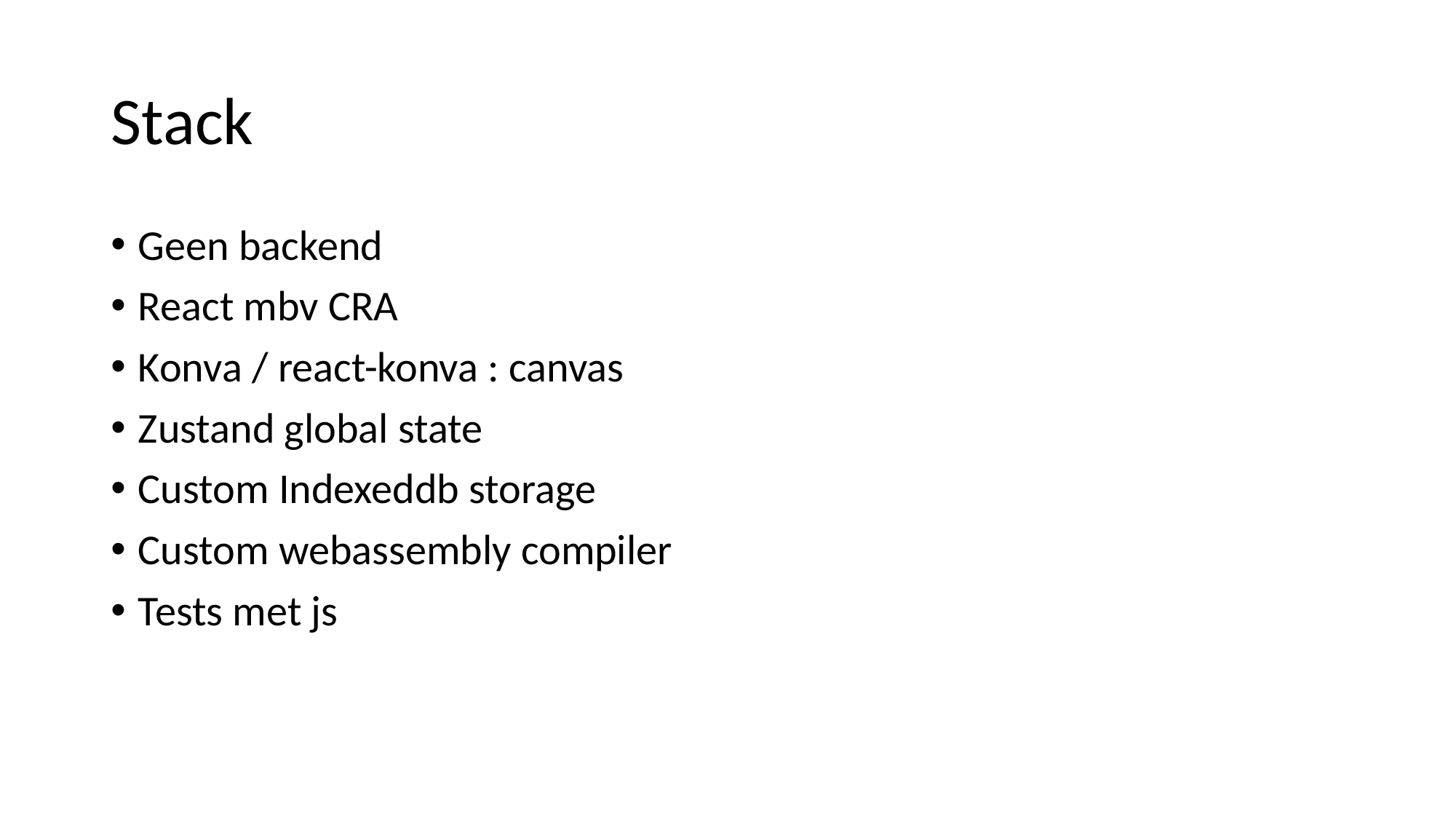

# Stack
Geen backend
React mbv CRA
Konva / react-konva : canvas
Zustand global state
Custom Indexeddb storage
Custom webassembly compiler
Tests met js